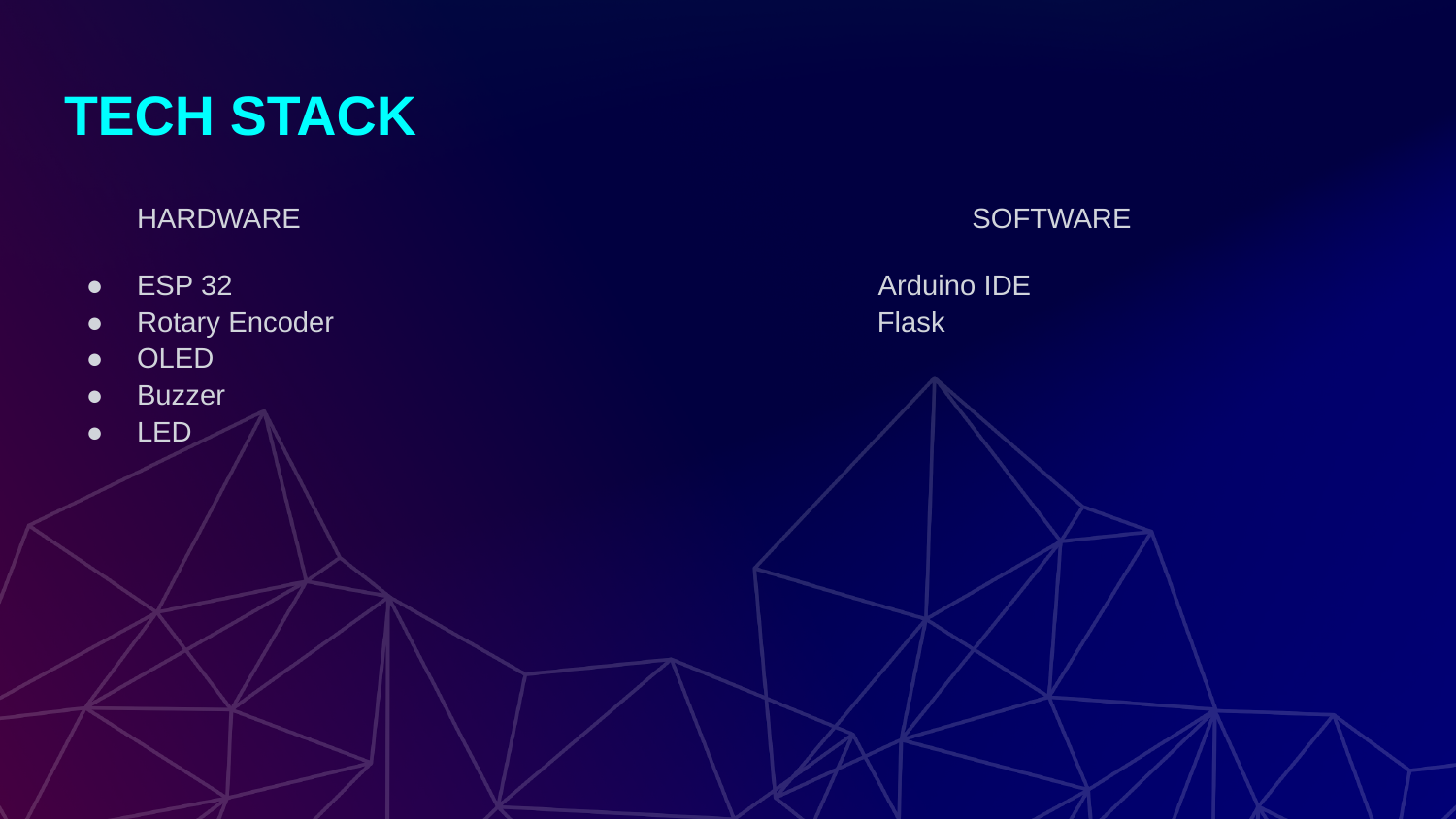

# TECH STACK
HARDWARE                                                                                    SOFTWARE
ESP 32                                                                                 Arduino IDE
Rotary Encoder                                                                    Flask
OLED
Buzzer
LED